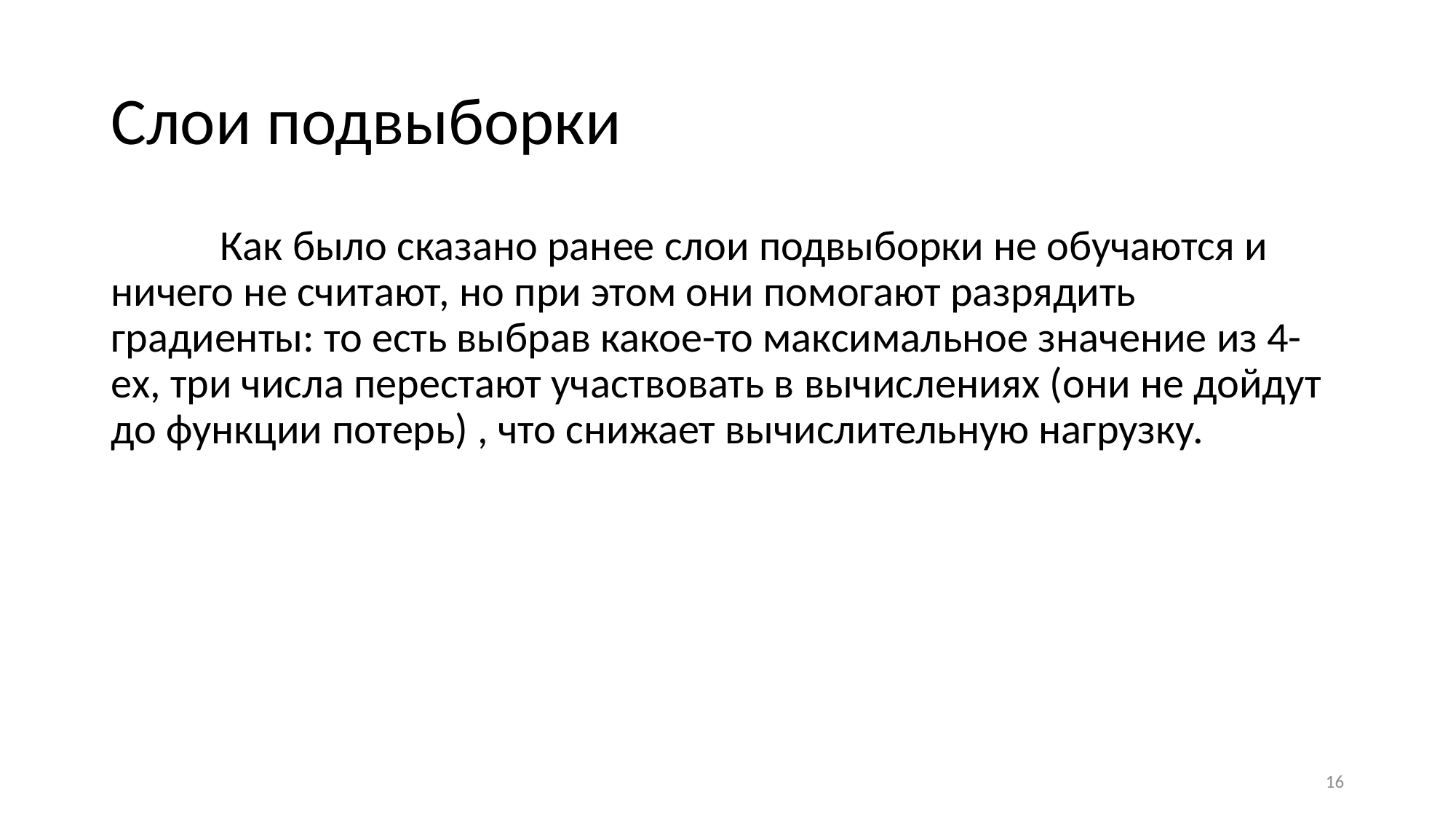

# Слои подвыборки
	Как было сказано ранее слои подвыборки не обучаются и ничего не считают, но при этом они помогают разрядить градиенты: то есть выбрав какое-то максимальное значение из 4-ех, три числа перестают участвовать в вычислениях (они не дойдут до функции потерь) , что снижает вычислительную нагрузку.
16